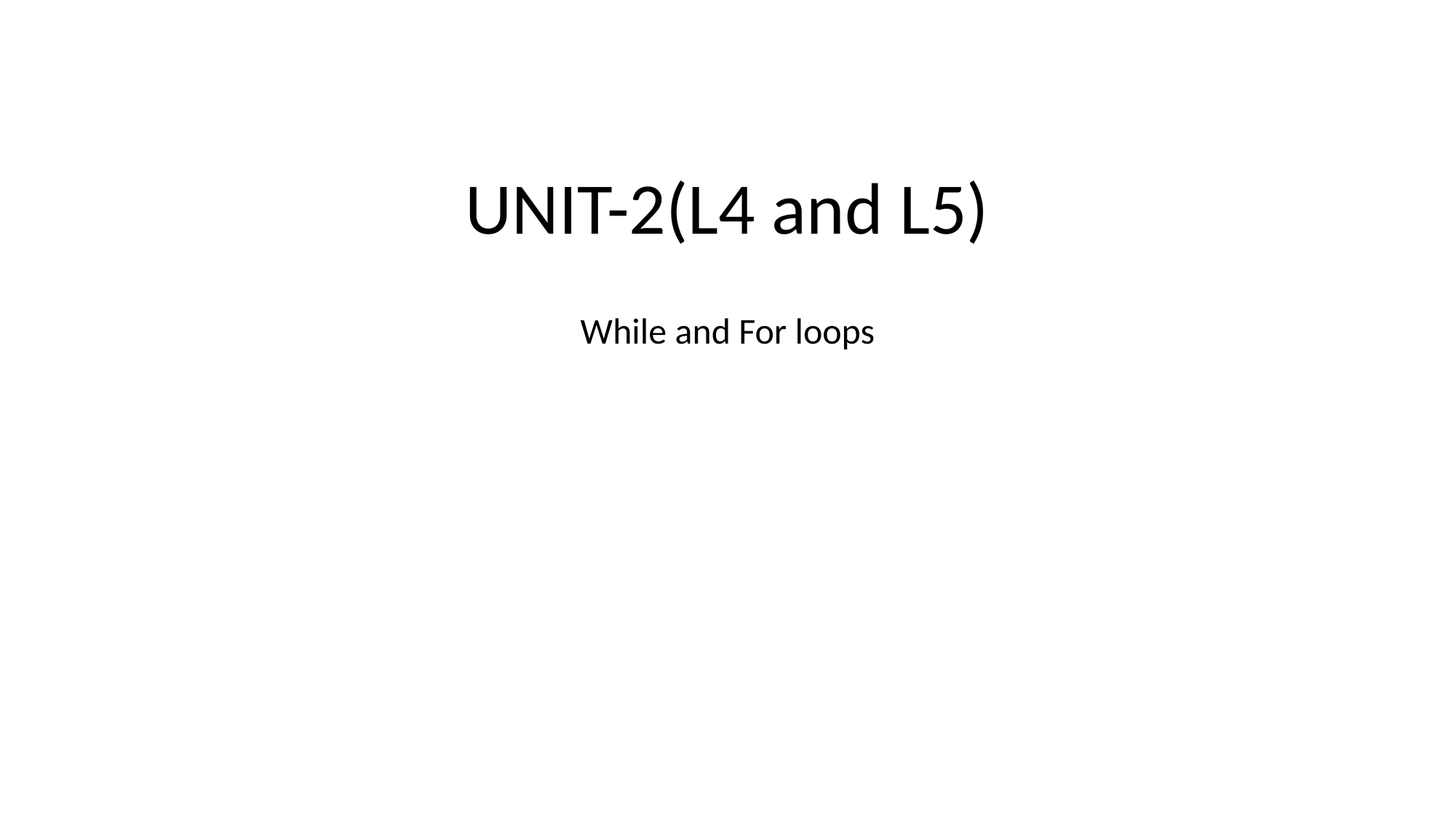

# UNIT-2(L4 and L5)
While and For loops